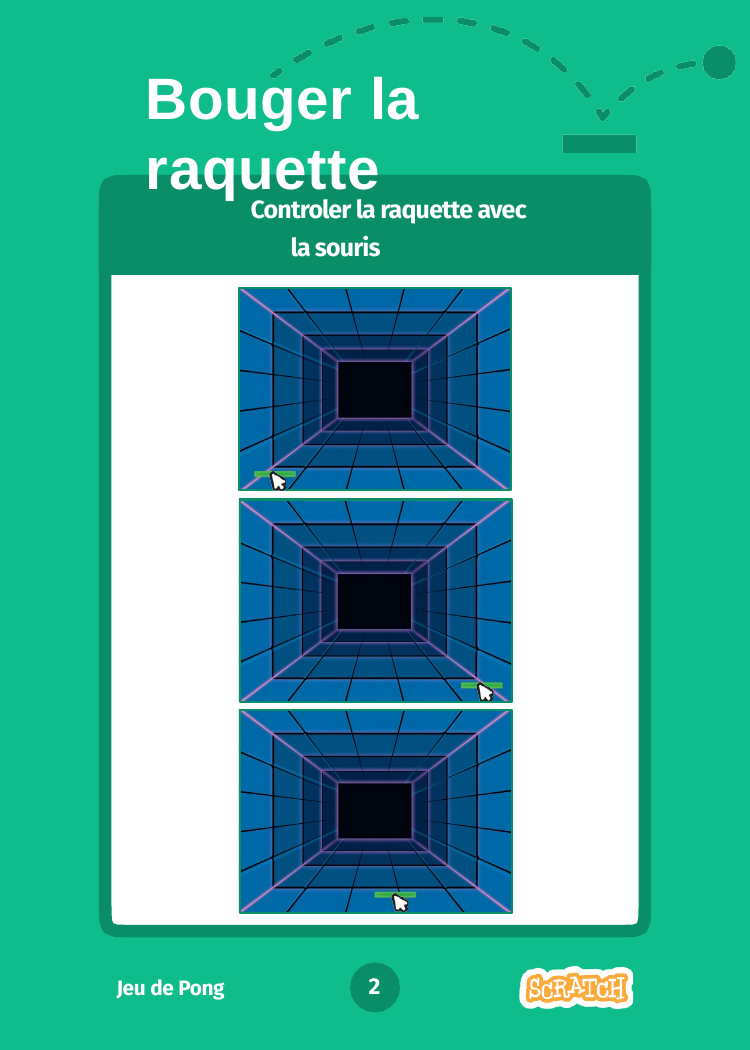

# Bouger la raquette

Controler la raquette avec la souris

2
Jeu de Pong